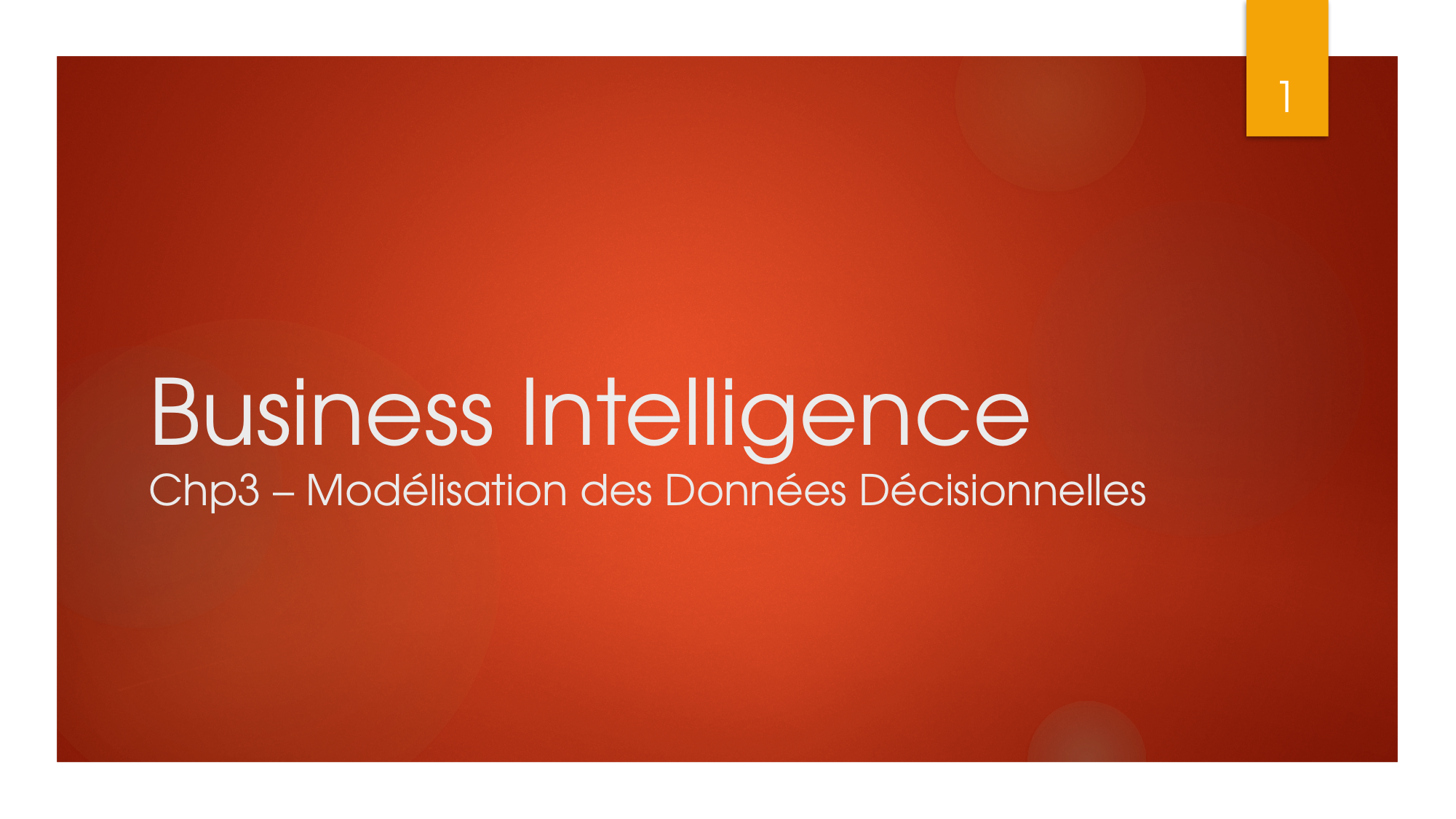

1
# Business Intelligence Chp3 – Modélisation des Données Décisionnelles